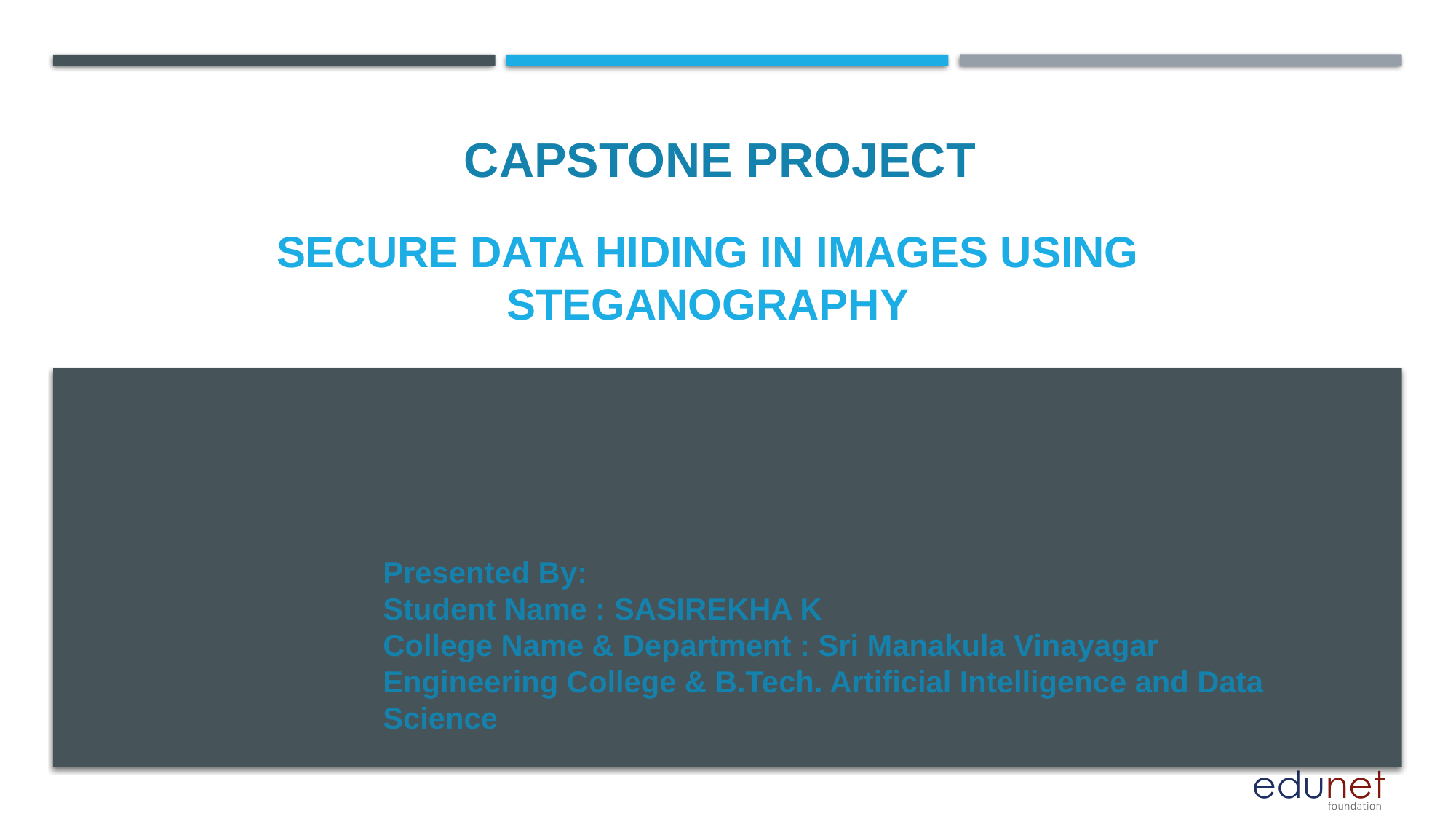

CAPSTONE PROJECT
# SECURE DATA HIDING IN IMAGES USING STEGANOGRAPHY
Presented By:
Student Name : SASIREKHA K
College Name & Department : Sri Manakula Vinayagar Engineering College & B.Tech. Artificial Intelligence and Data Science